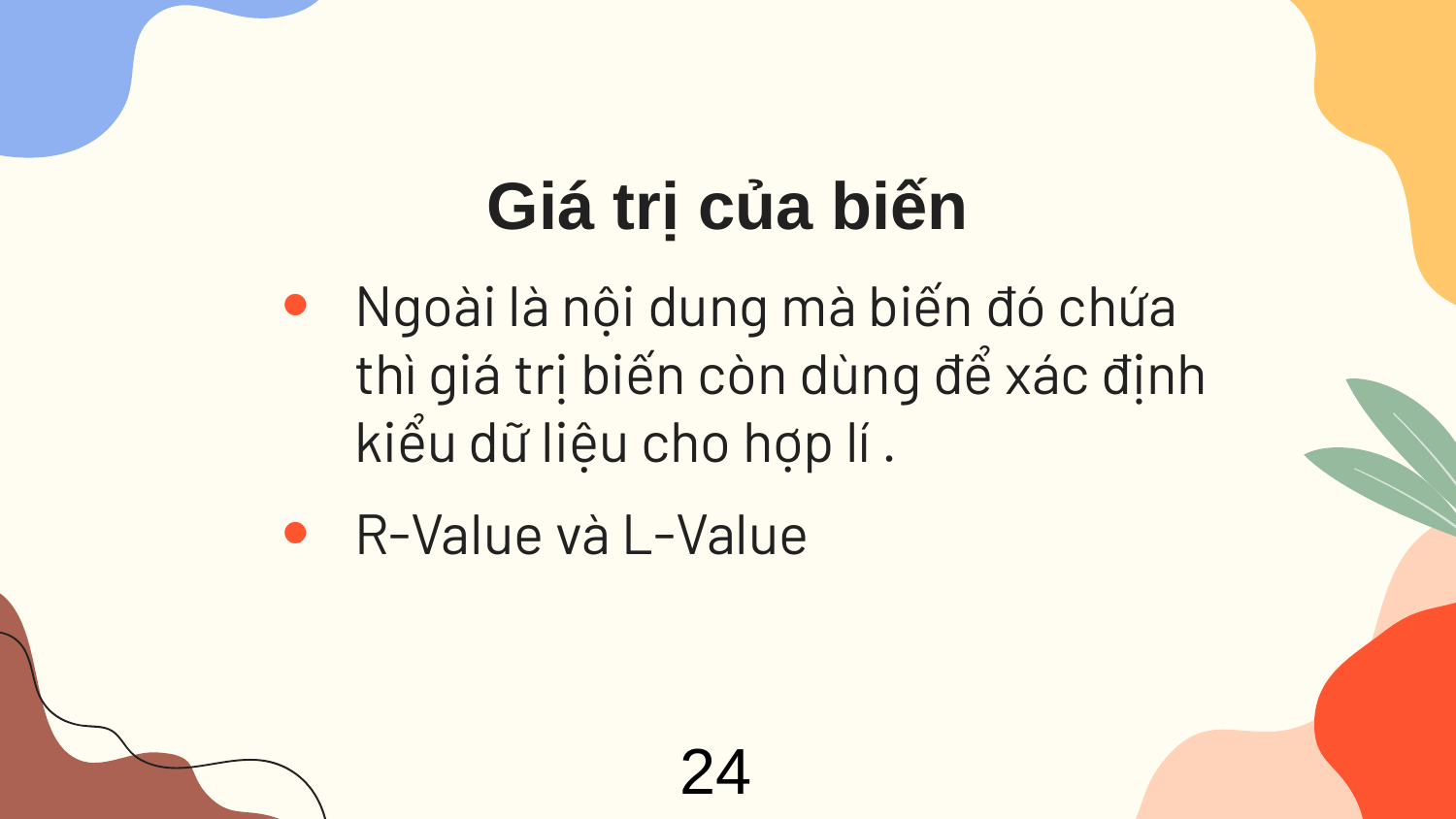

# Giá trị của biến
Ngoài là nội dung mà biến đó chứa thì giá trị biến còn dùng để xác định kiểu dữ liệu cho hợp lí .
R-Value và L-Value

24